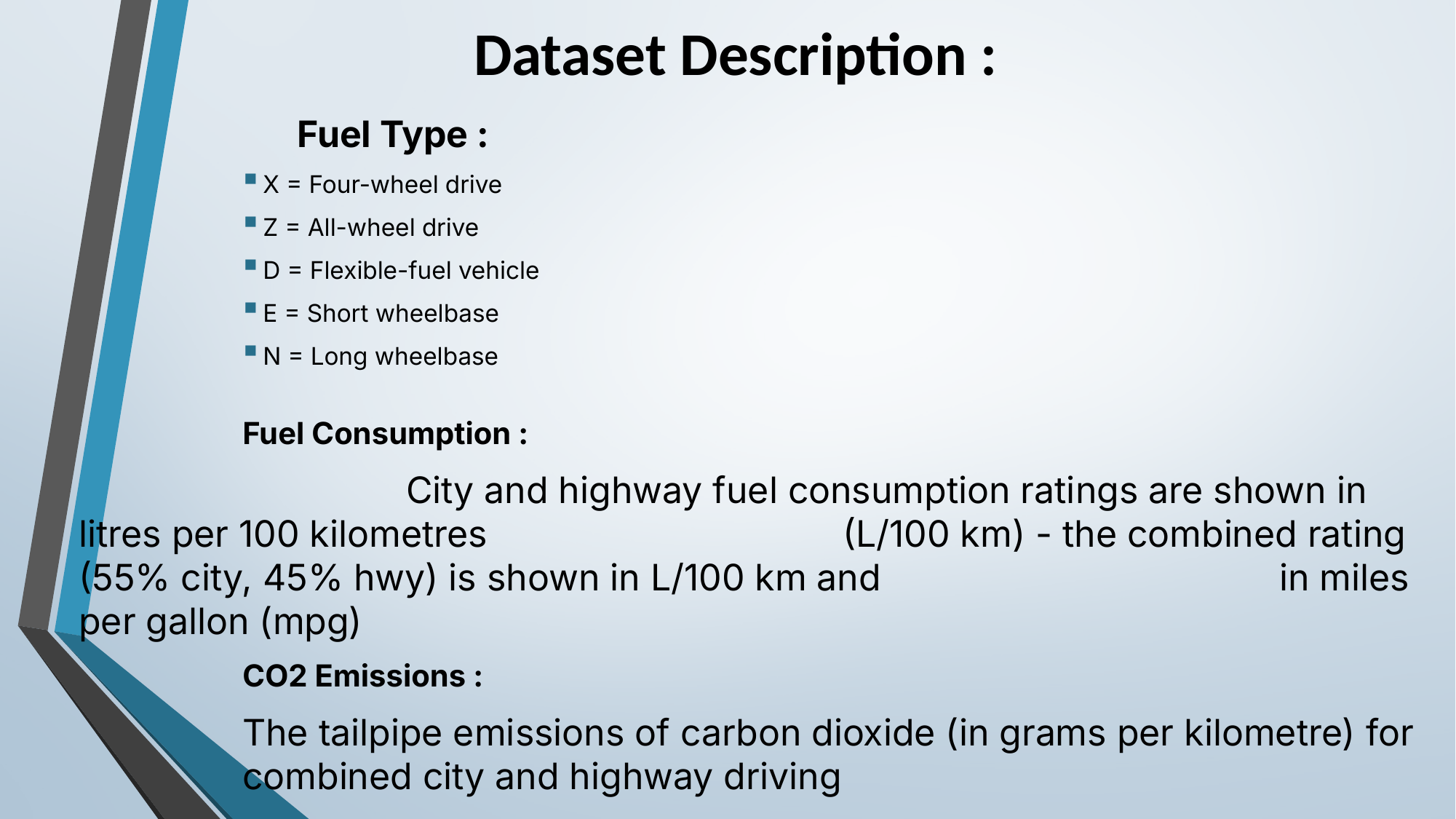

# Dataset Description :
		Fuel Type :
X = Four-wheel drive
Z = All-wheel drive
D = Flexible-fuel vehicle
E = Short wheelbase
N = Long wheelbase
	Fuel Consumption :
			City and highway fuel consumption ratings are shown in litres per 100 kilometres 				(L/100 km) - the combined rating (55% city, 45% hwy) is shown in L/100 km and 				in miles per gallon (mpg)
	CO2 Emissions :
The tailpipe emissions of carbon dioxide (in grams per kilometre) for combined city and highway driving